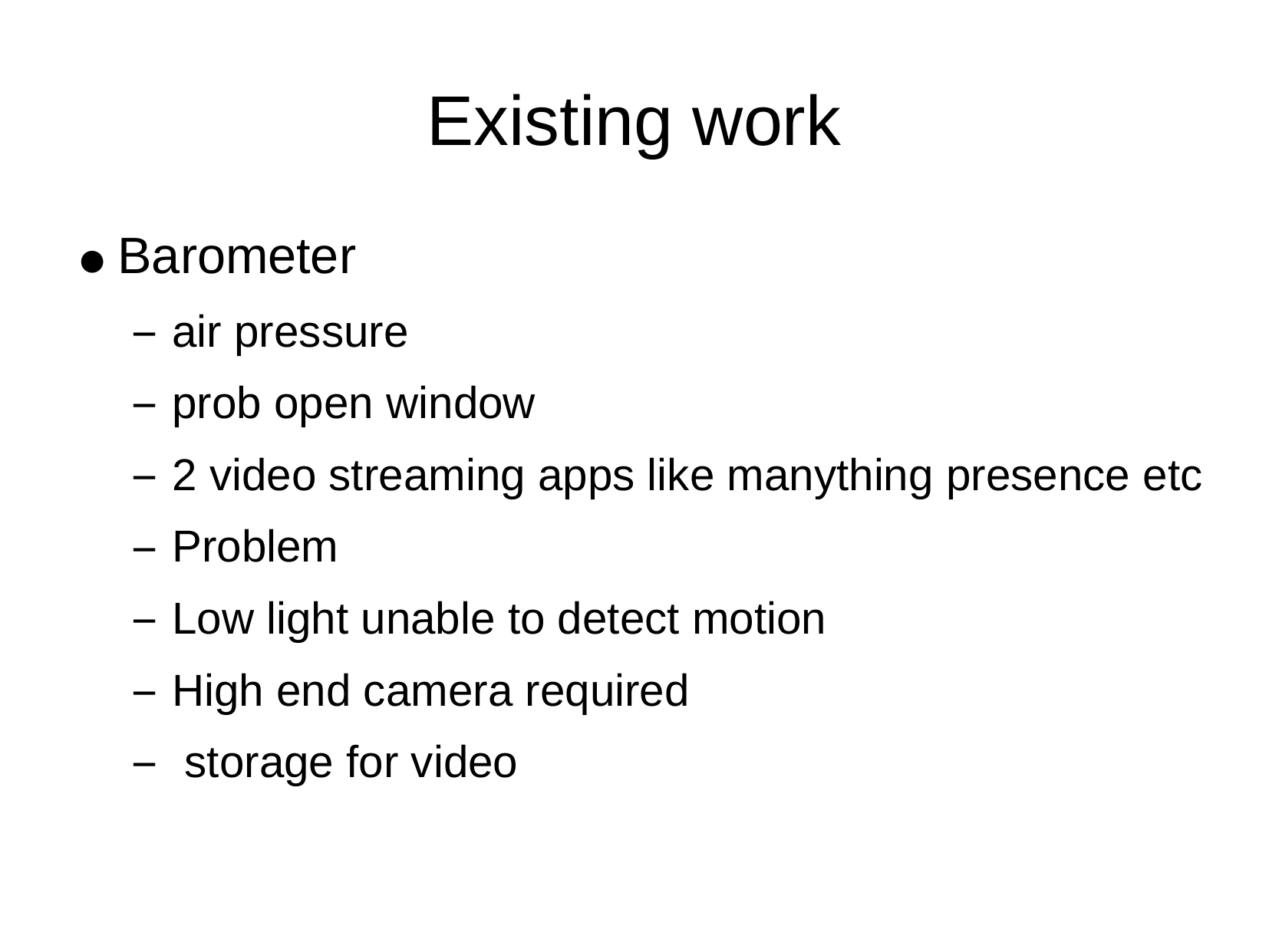

Existing work
Barometer
air pressure
prob open window
2 video streaming apps like manything presence etc
Problem
Low light unable to detect motion
High end camera required
 storage for video